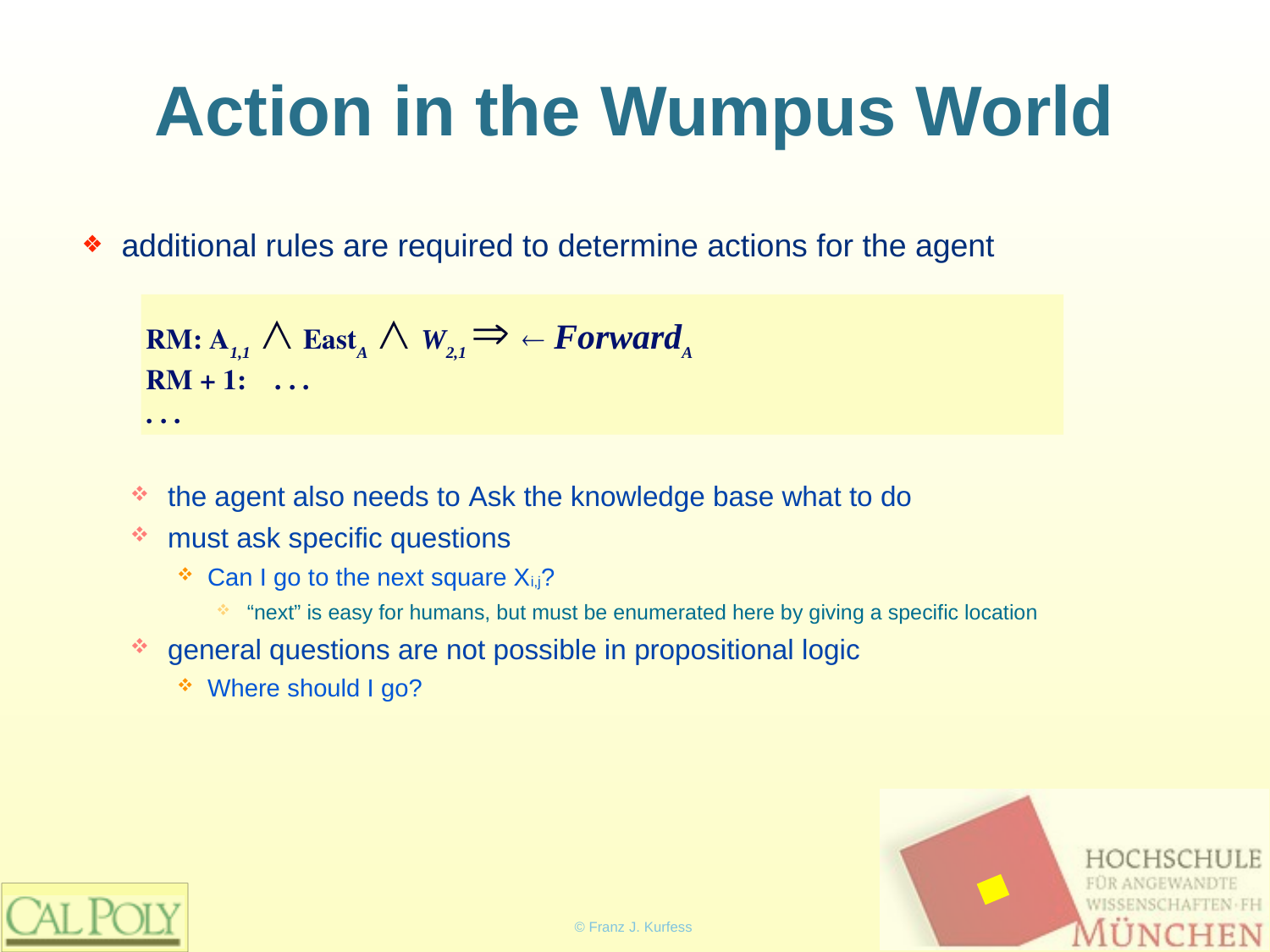

# Action in the Wumpus World
additional rules are required to determine actions for the agent

the agent also needs to Ask the knowledge base what to do
must ask specific questions
Can I go to the next square Xi,j?
“next” is easy for humans, but must be enumerated here by giving a specific location
general questions are not possible in propositional logic
Where should I go?
RM: A1,1 ∧ EastA  ∧ W2,1 ⇒ ← ForwardA
RM + 1:    . . .
. . .
41